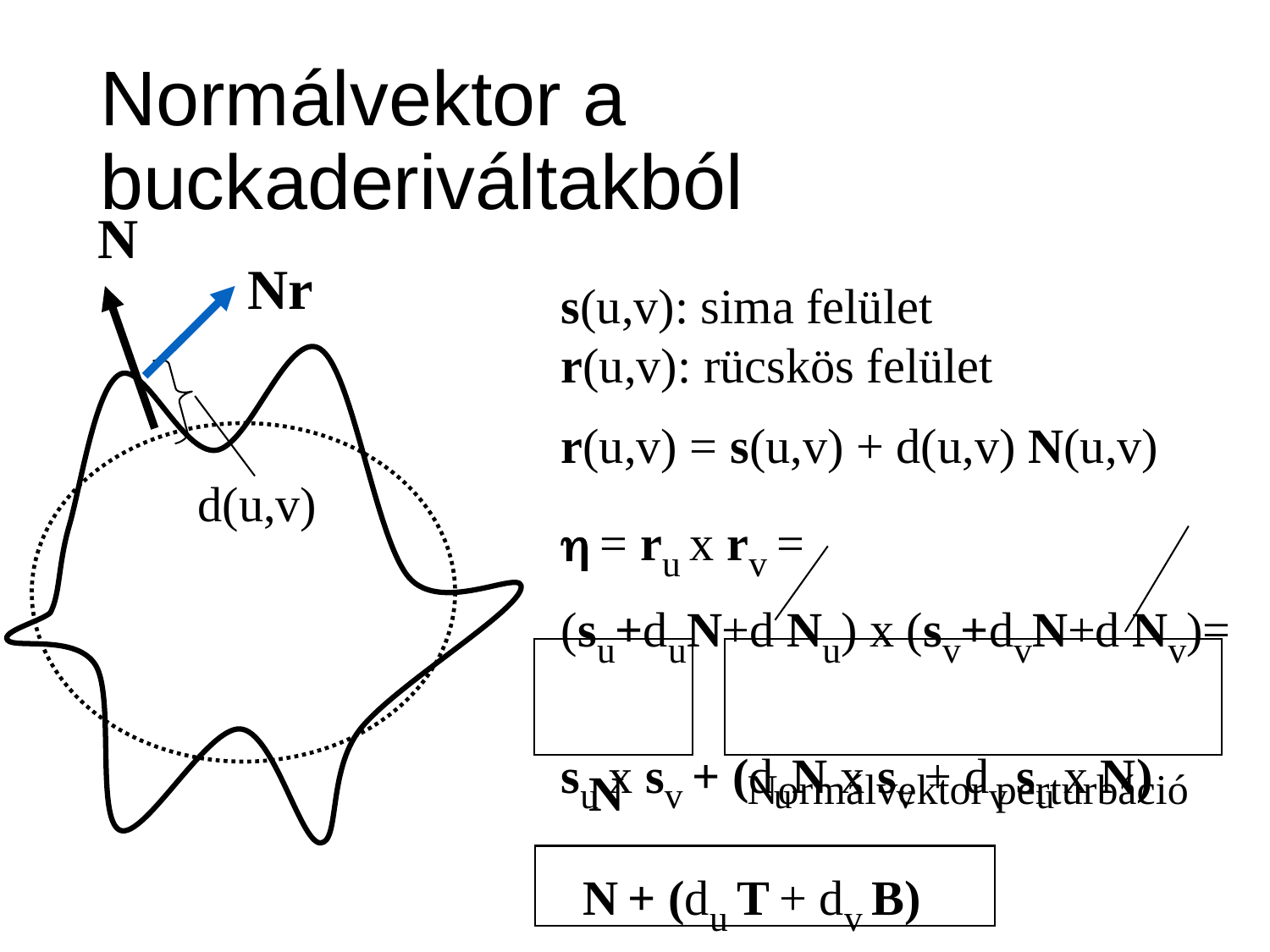

# Normálvektor a buckaderiváltakból
N
Nr
s(u,v): sima felület
r(u,v): rücskös felület

r(u,v) = s(u,v) + d(u,v) N(u,v)

η = ru x rv =
(su+duN+d Nu) x (sv+dvN+d Nv)=

su x sv + (duN x sv + dv su x N)

d(u,v)

N
Normálvektor perturbáció

N + (du T + dv B)